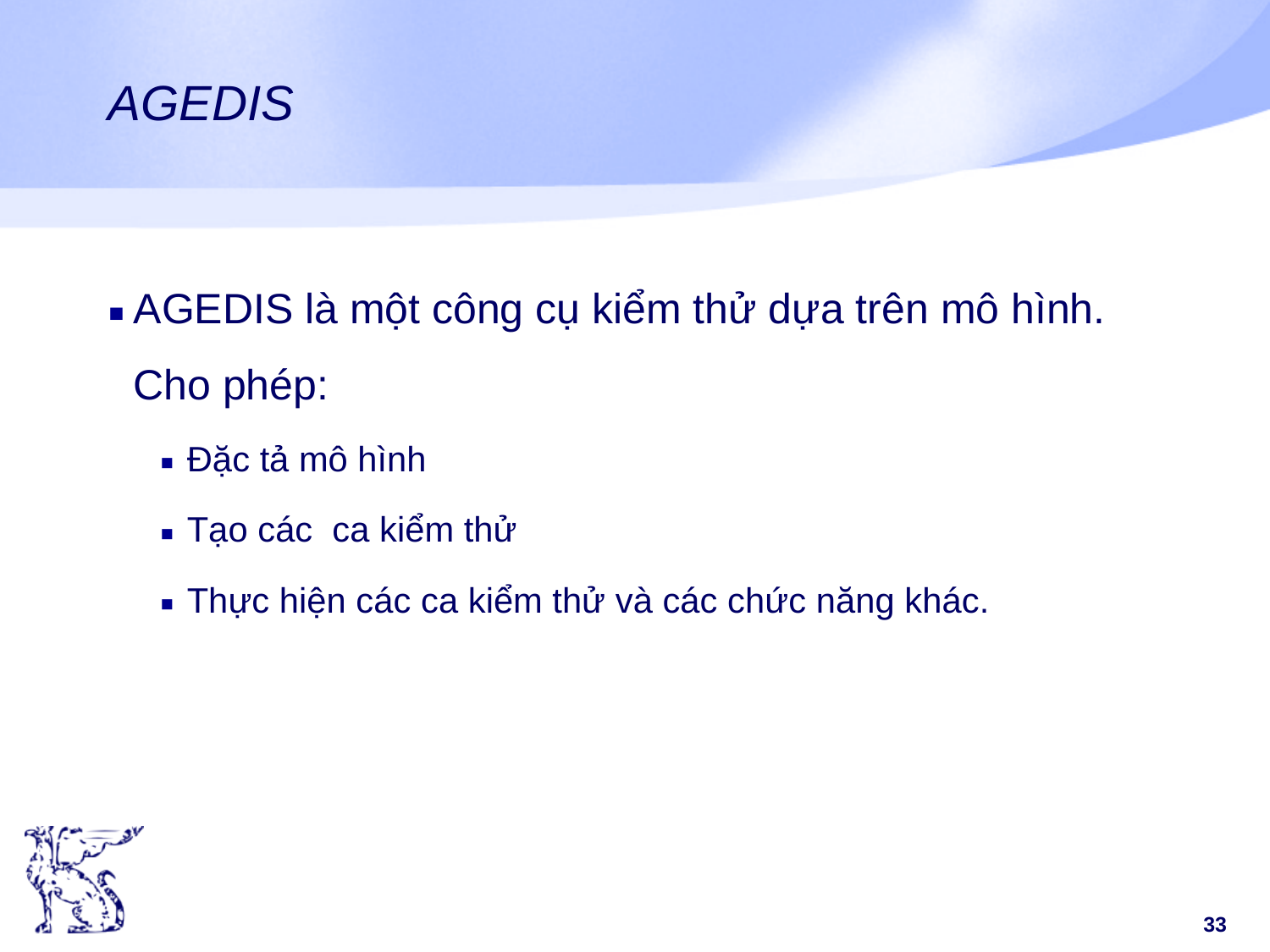

# AGEDIS
AGEDIS là một công cụ kiểm thử dựa trên mô hình. Cho phép:
Đặc tả mô hình
Tạo các  ca kiểm thử
Thực hiện các ca kiểm thử và các chức năng khác.

33